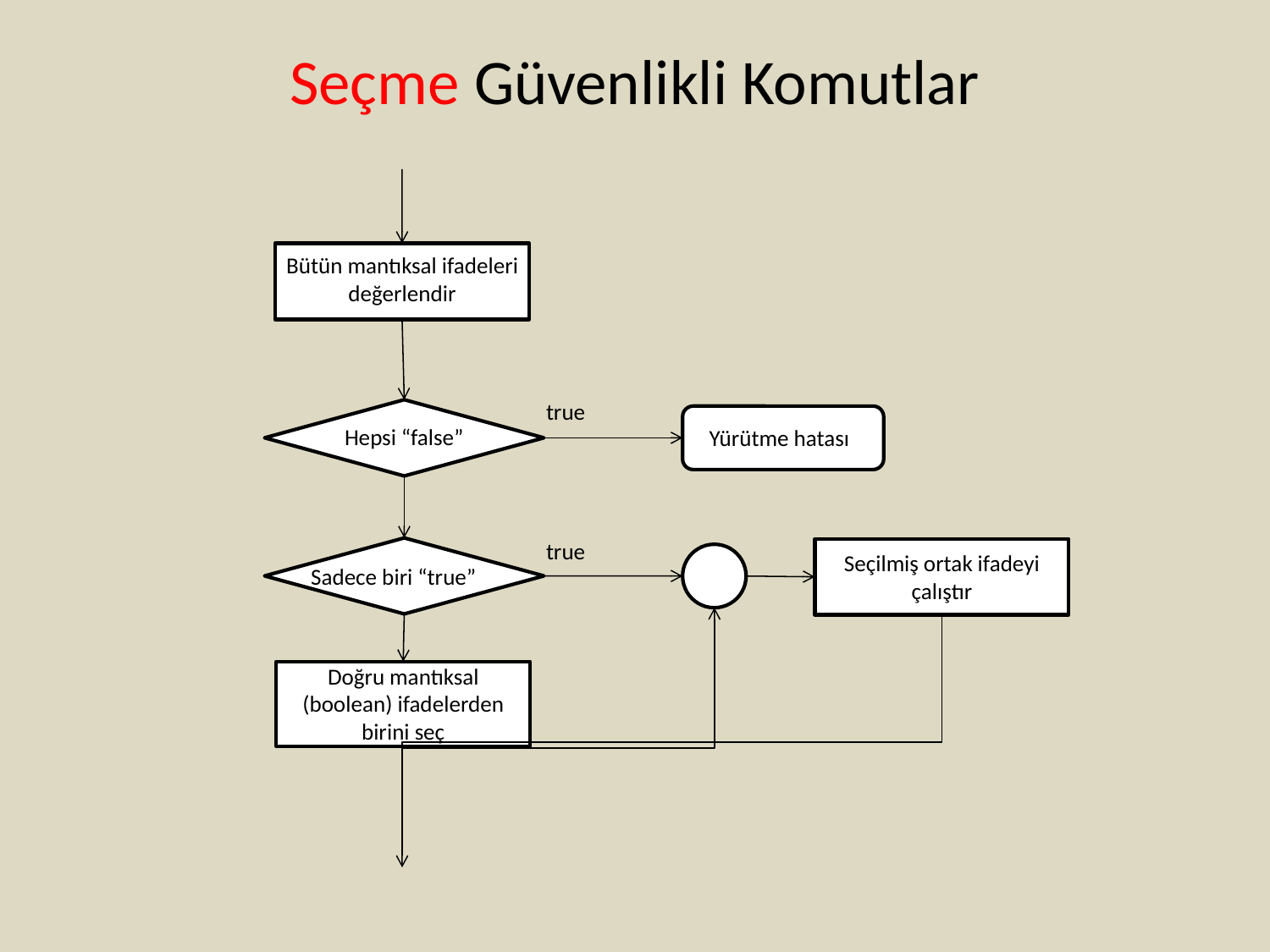

# Seçme Güvenlikli Komutlar

Bütün mantıksal ifadeleri değerlendir
true

Hepsi “false”
Yürütme hatası
true

Seçilmiş ortak ifadeyi çalıştır

Sadece biri “true”
Doğru mantıksal (boolean) ifadelerden birini seç